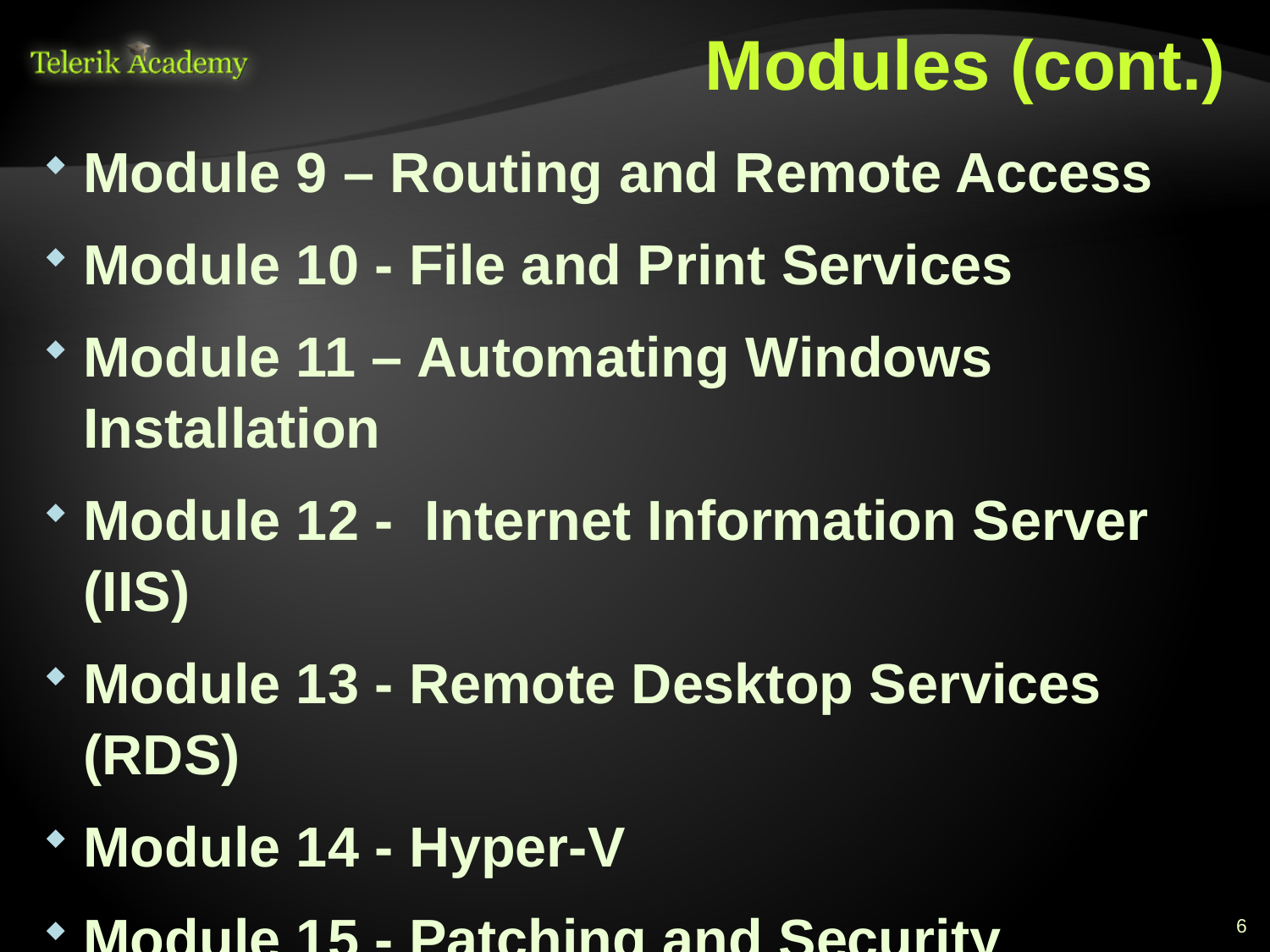

# Modules (cont.)
Module 9 – Routing and Remote Access
Module 10 - File and Print Services
Module 11 – Automating Windows Installation
Module 12 -  Internet Information Server (IIS)
Module 13 - Remote Desktop Services (RDS)
Module 14 - Hyper-V
Module 15 - Patching and Security management

6